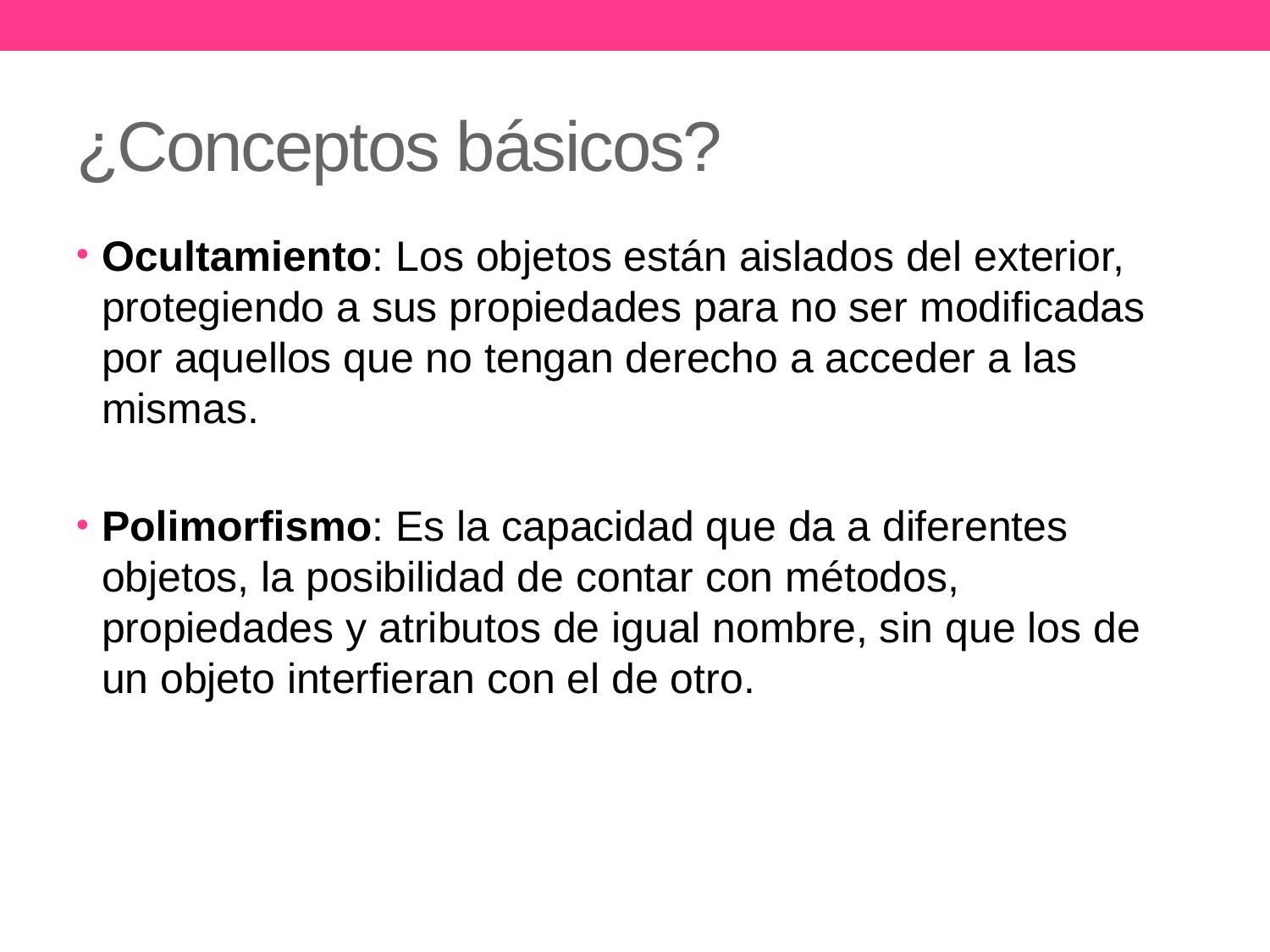

# ¿Conceptos básicos?
Ocultamiento: Los objetos están aislados del exterior, protegiendo a sus propiedades para no ser modificadas por aquellos que no tengan derecho a acceder a las mismas.

Polimorfismo: Es la capacidad que da a diferentes objetos, la posibilidad de contar con métodos, propiedades y atributos de igual nombre, sin que los de un objeto interfieran con el de otro.